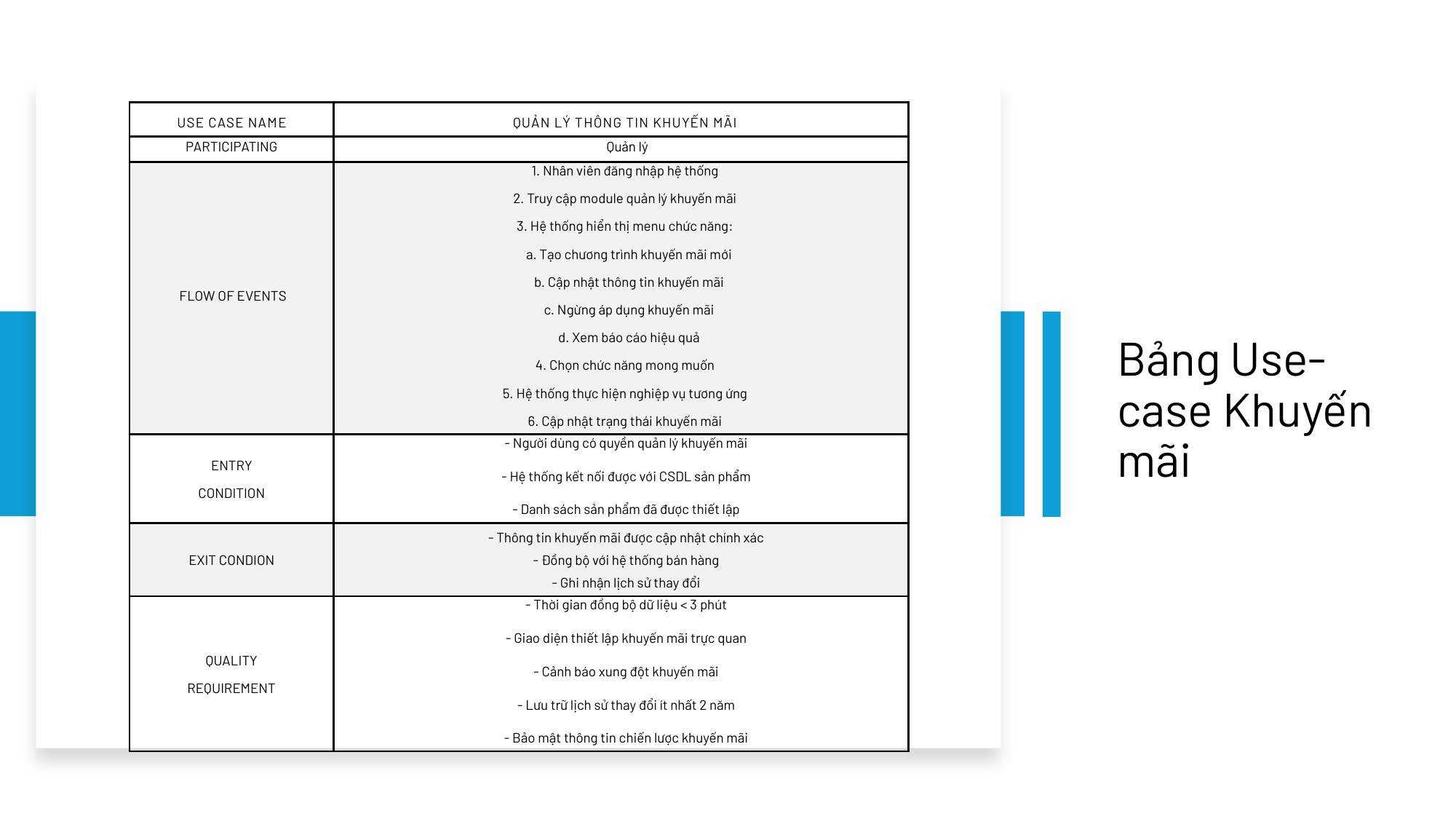

| USE CASE NAME | Quản lý thông tin khuyến mãi |
| --- | --- |
| PARTICIPATING | Quản lý |
| FLOW OF EVENTS | 1. Nhân viên đăng nhập hệ thống 2. Truy cập module quản lý khuyến mãi 3. Hệ thống hiển thị menu chức năng: a. Tạo chương trình khuyến mãi mới b. Cập nhật thông tin khuyến mãi c. Ngừng áp dụng khuyến mãi d. Xem báo cáo hiệu quả 4. Chọn chức năng mong muốn 5. Hệ thống thực hiện nghiệp vụ tương ứng 6. Cập nhật trạng thái khuyến mãi |
| ENTRY CONDITION | - Người dùng có quyền quản lý khuyến mãi - Hệ thống kết nối được với CSDL sản phẩm - Danh sách sản phẩm đã được thiết lập |
| EXIT CONDION | - Thông tin khuyến mãi được cập nhật chính xác - Đồng bộ với hệ thống bán hàng - Ghi nhận lịch sử thay đổi |
| QUALITY REQUIREMENT | - Thời gian đồng bộ dữ liệu < 3 phút - Giao diện thiết lập khuyến mãi trực quan - Cảnh báo xung đột khuyến mãi - Lưu trữ lịch sử thay đổi ít nhất 2 năm - Bảo mật thông tin chiến lược khuyến mãi |
# Bảng Use-case Khuyến mãi